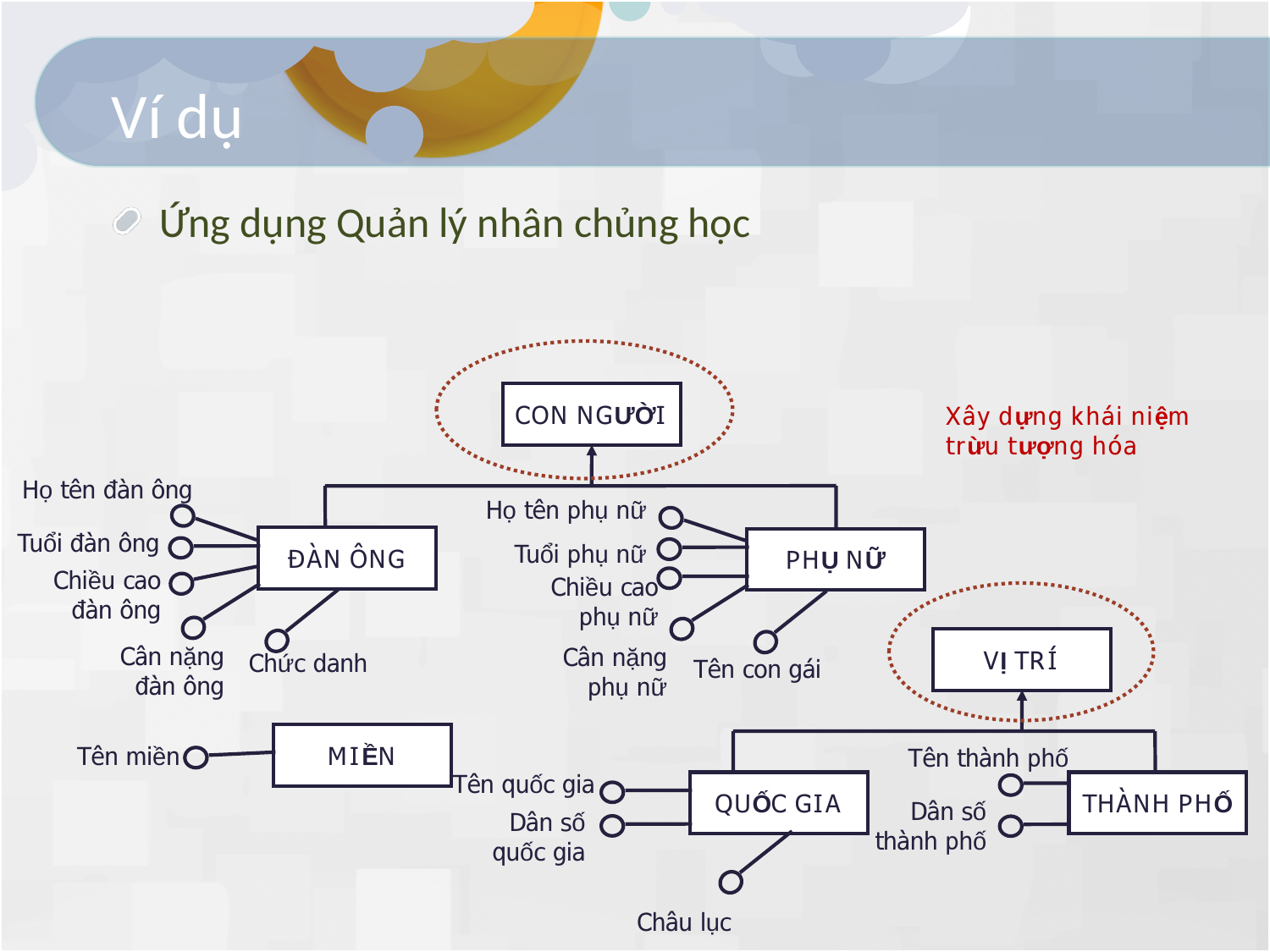

# Ví dụ
Ứng dụng Quản lý nhân chủng học

CON NGƯỜI

Họ tên đàn ông

Họ tên phụ nữ

Tuổi đàn ông
ĐÀN ÔNG
PHỤ NỮ
Tuổi phụ nữ

Chiều cao đàn ông
Chiều cao phụ nữ

Cân nặng đàn ông
Cân nặng phụ nữ
Chức danh
Tên con gái
Xây dựng khái niệm trừu tượng hóa

VỊ TRÍ

Tên thành phố

Tên quốc gia
QUỐC GIA
THÀNH PHỐ

Dân số thành phố
Dân số quốc gia

Châu lục
MIỀN
Tên miền